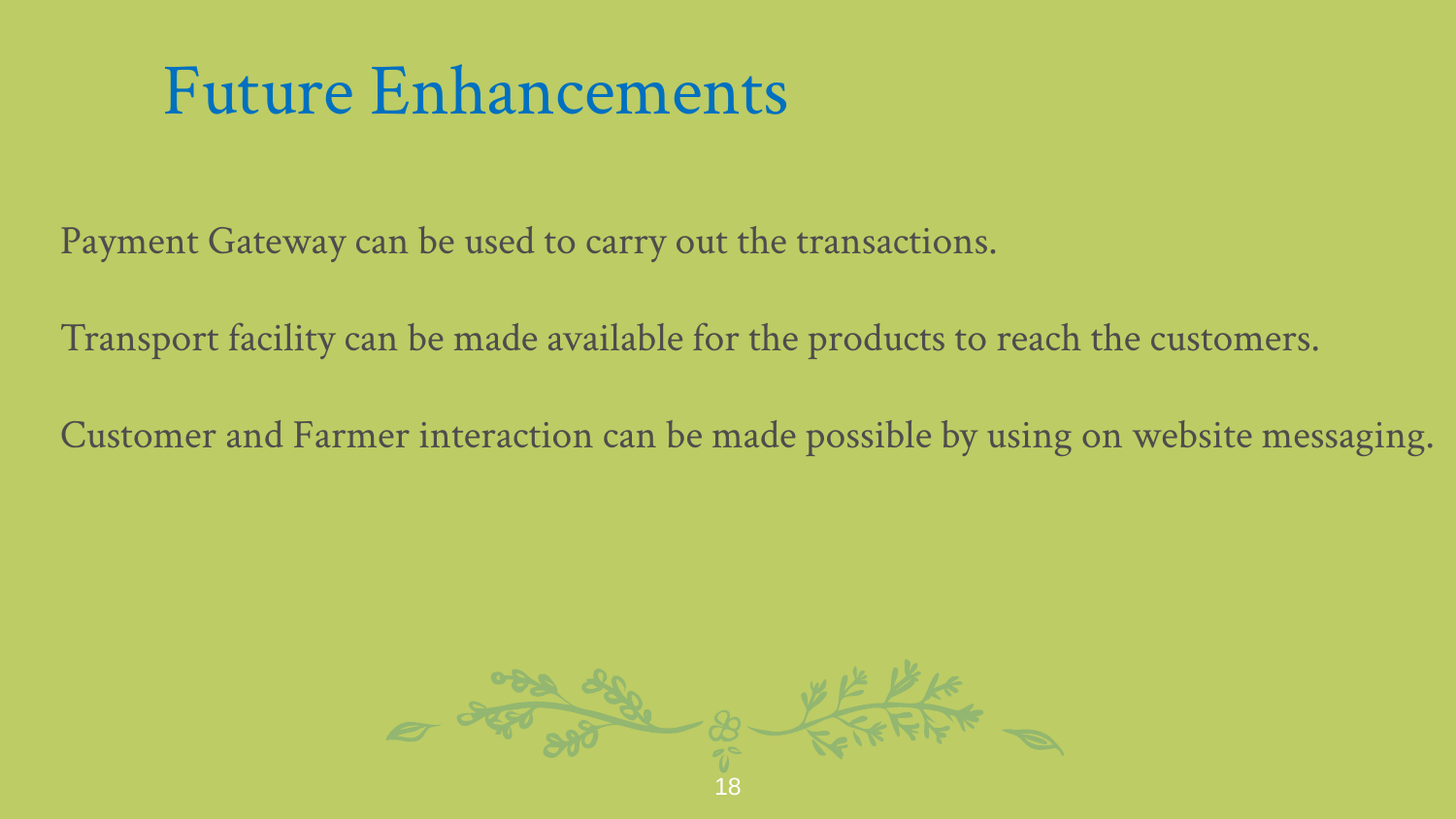

Future Enhancements
Payment Gateway can be used to carry out the transactions.

Transport facility can be made available for the products to reach the customers.

Customer and Farmer interaction can be made possible by using on website messaging.

18